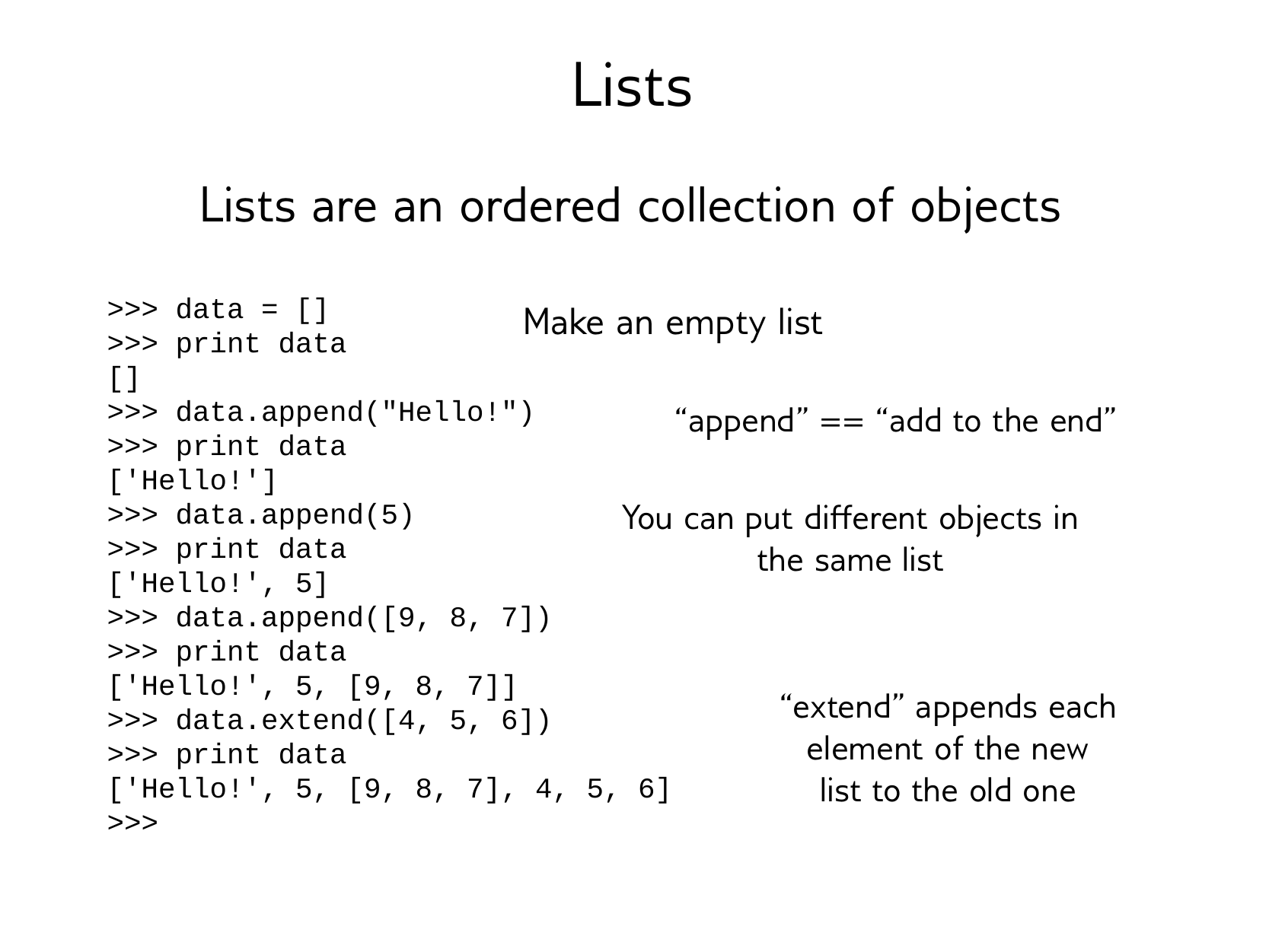

# Lists
Lists are an ordered collection of objects
>>> data = []
>>> print data
[]
>>> data.append("Hello!")
>>> print data
['Hello!']
>>> data.append(5)
>>> print data
['Hello!', 5]
>>> data.append([9, 8, 7])
>>> print data
['Hello!', 5, [9, 8, 7]]
>>> data.extend([4, 5, 6])
>>> print data
['Hello!', 5, [9, 8, 7], 4, 5, 6]
>>>

Make an empty list
“append” == “add to the end”
You can put different objects in
the same list
“extend” appends each
element of the new
list to the old one